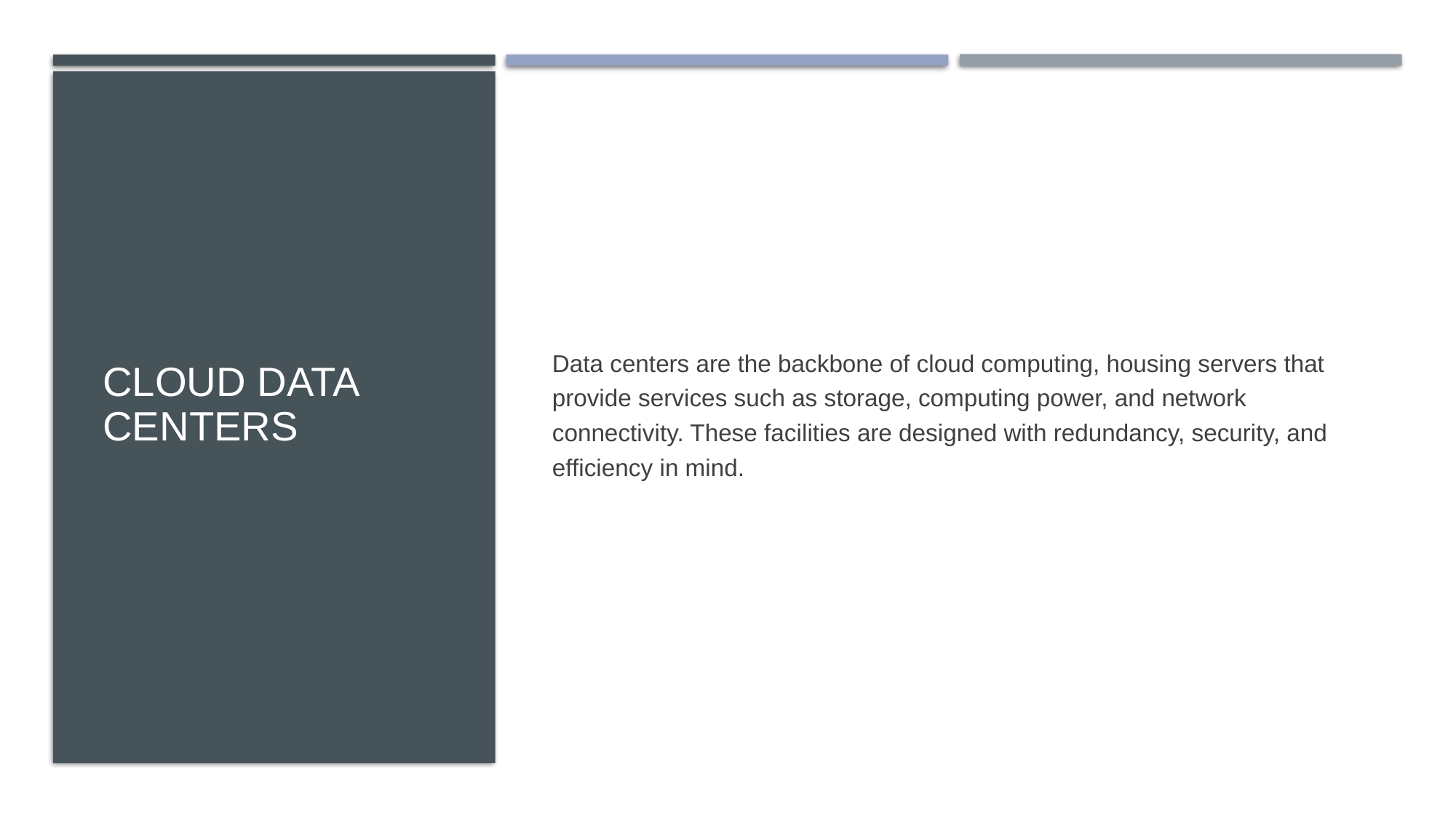

# Cloud Data Centers
Data centers are the backbone of cloud computing, housing servers that provide services such as storage, computing power, and network connectivity. These facilities are designed with redundancy, security, and efficiency in mind.